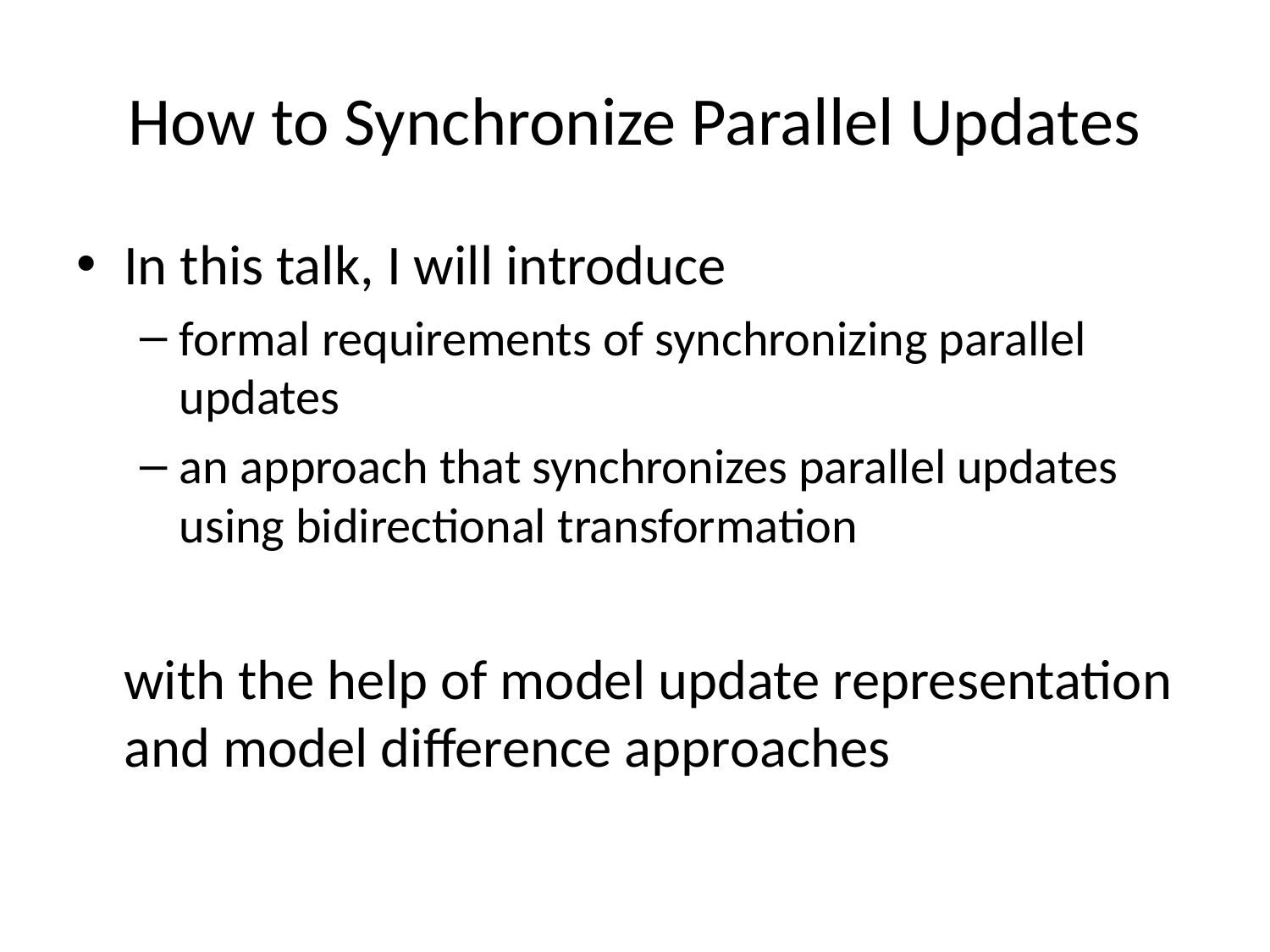

# How to Synchronize Parallel Updates
In this talk, I will introduce
formal requirements of synchronizing parallel updates
an approach that synchronizes parallel updates using bidirectional transformation

	with the help of model update representation and model difference approaches